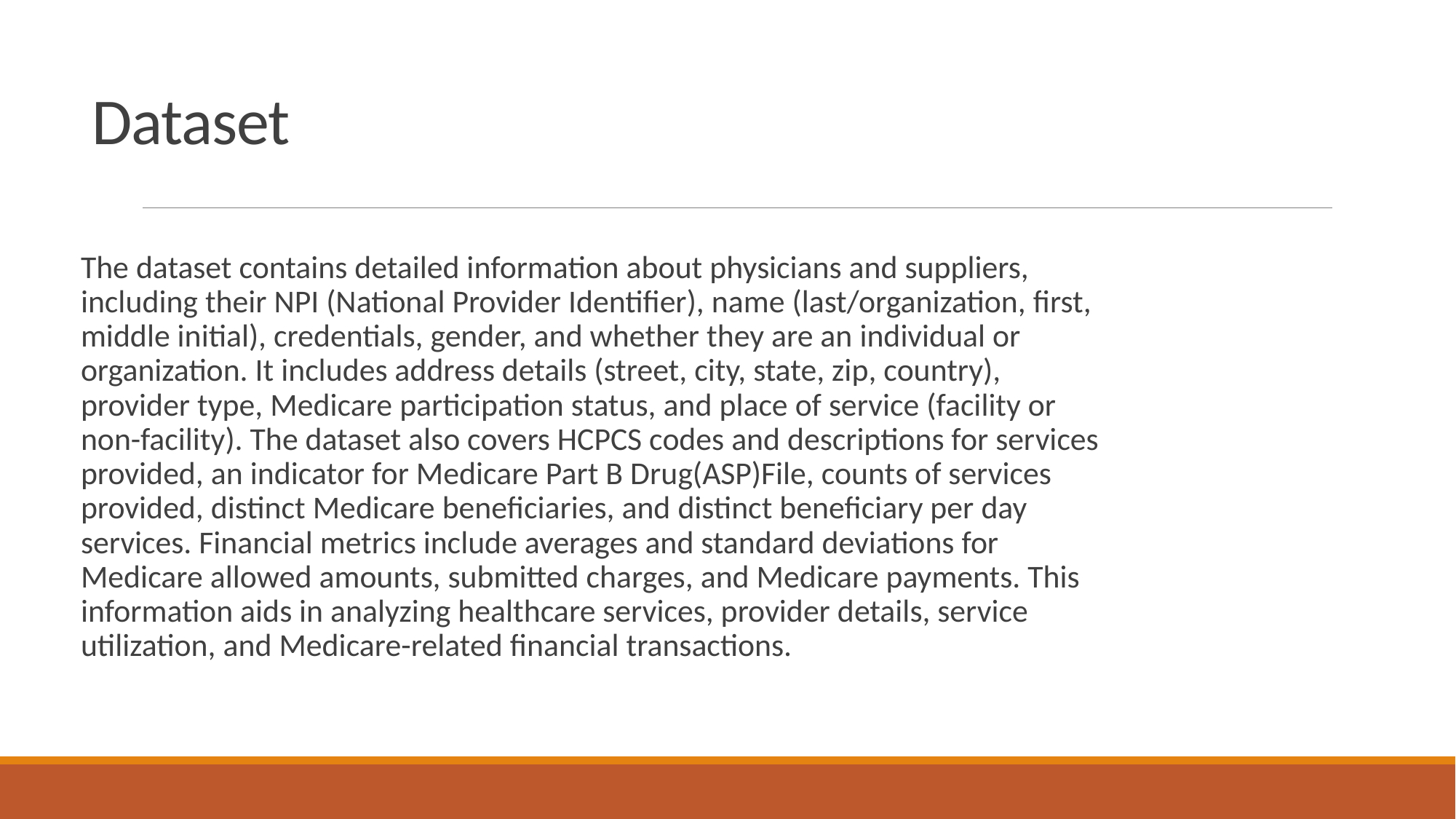

# Dataset
The dataset contains detailed information about physicians and suppliers, including their NPI (National Provider Identifier), name (last/organization, first, middle initial), credentials, gender, and whether they are an individual or organization. It includes address details (street, city, state, zip, country), provider type, Medicare participation status, and place of service (facility or non-facility). The dataset also covers HCPCS codes and descriptions for services provided, an indicator for Medicare Part B Drug(ASP)File, counts of services provided, distinct Medicare beneficiaries, and distinct beneficiary per day services. Financial metrics include averages and standard deviations for Medicare allowed amounts, submitted charges, and Medicare payments. This information aids in analyzing healthcare services, provider details, service utilization, and Medicare-related financial transactions.